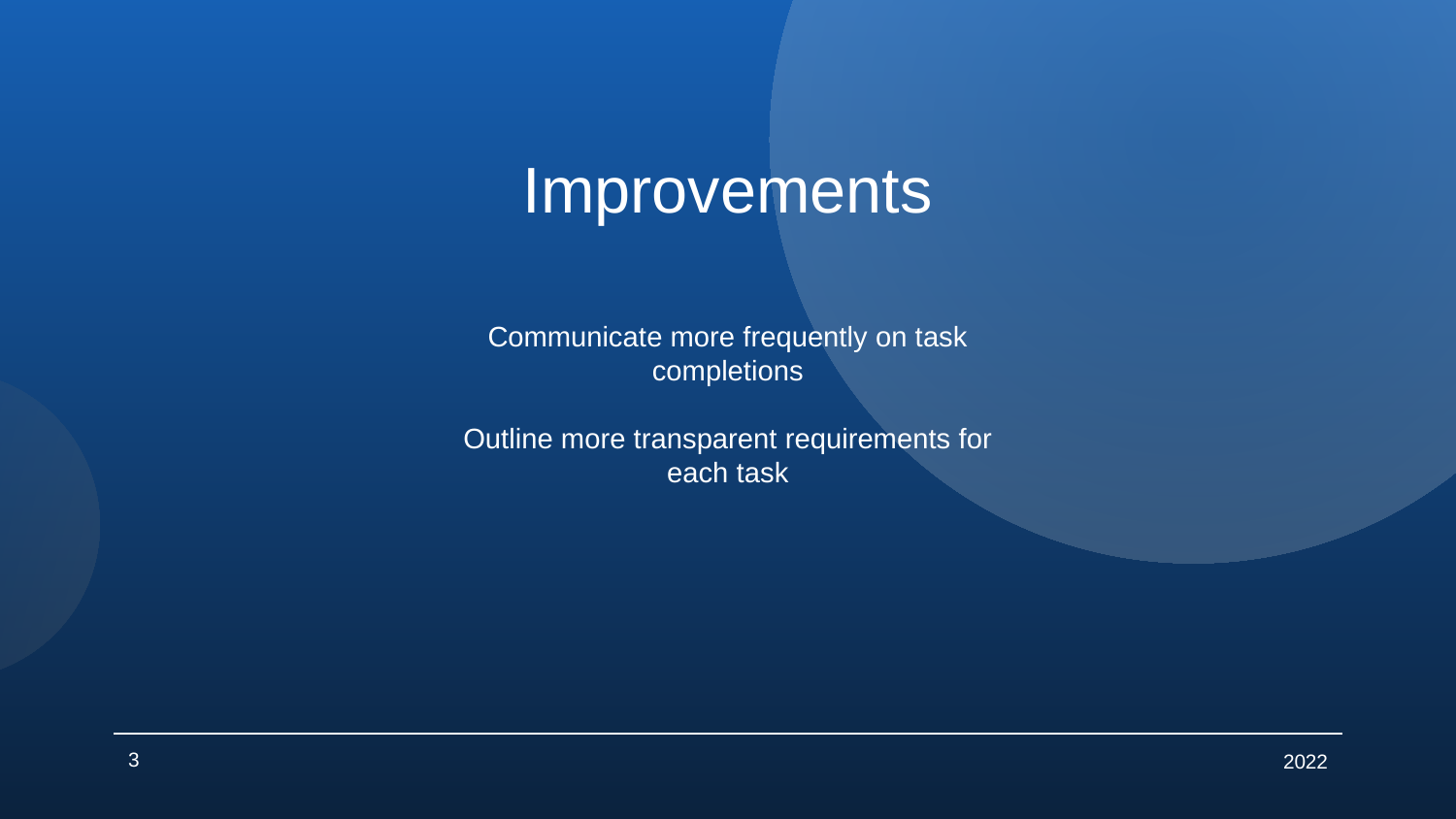

Improvements

Communicate more frequently on task completions

Outline more transparent requirements for each task
3
2022